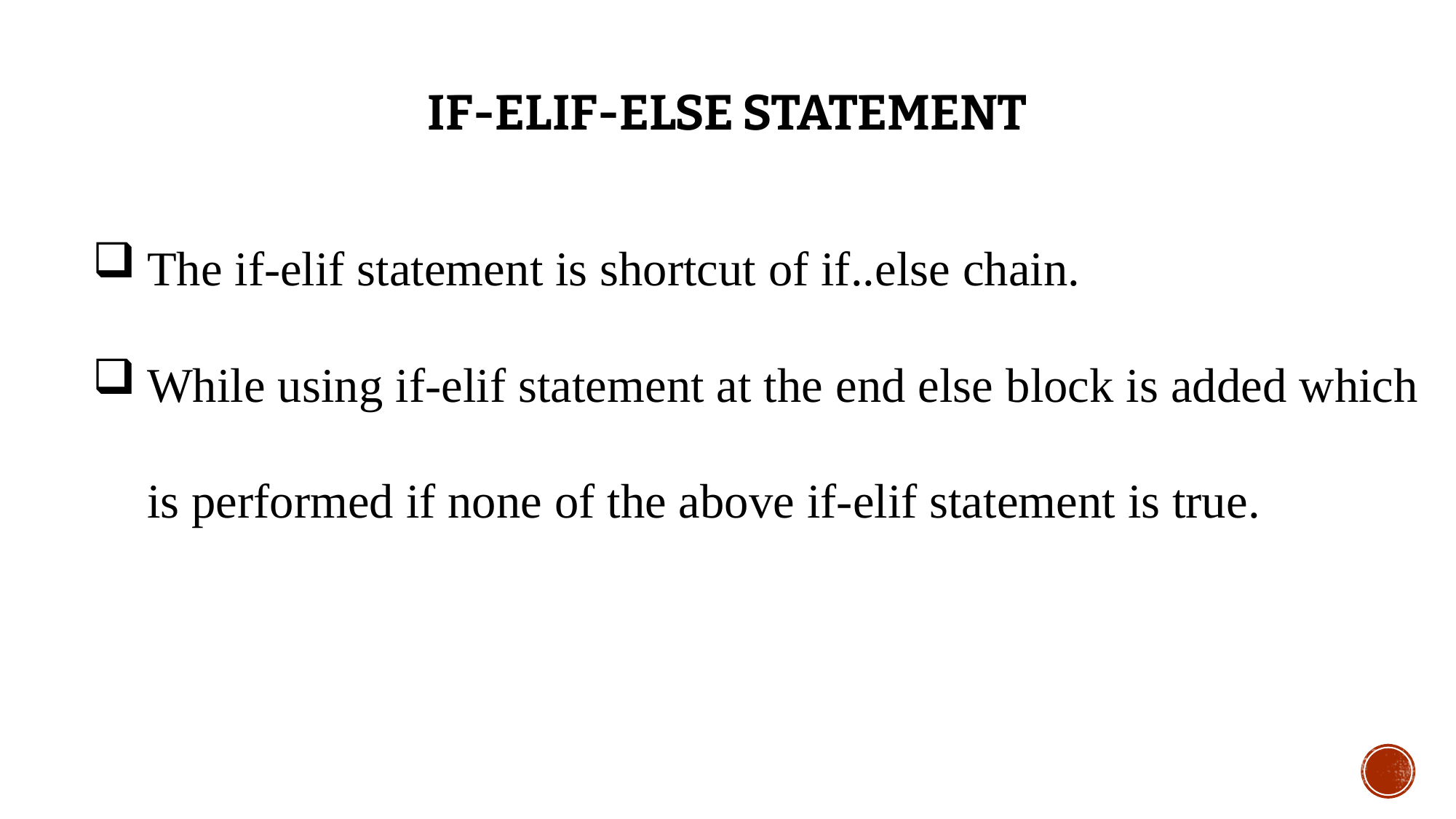

# if-elif-else statement
The if-elif statement is shortcut of if..else chain.
While using if-elif statement at the end else block is added which is performed if none of the above if-elif statement is true.